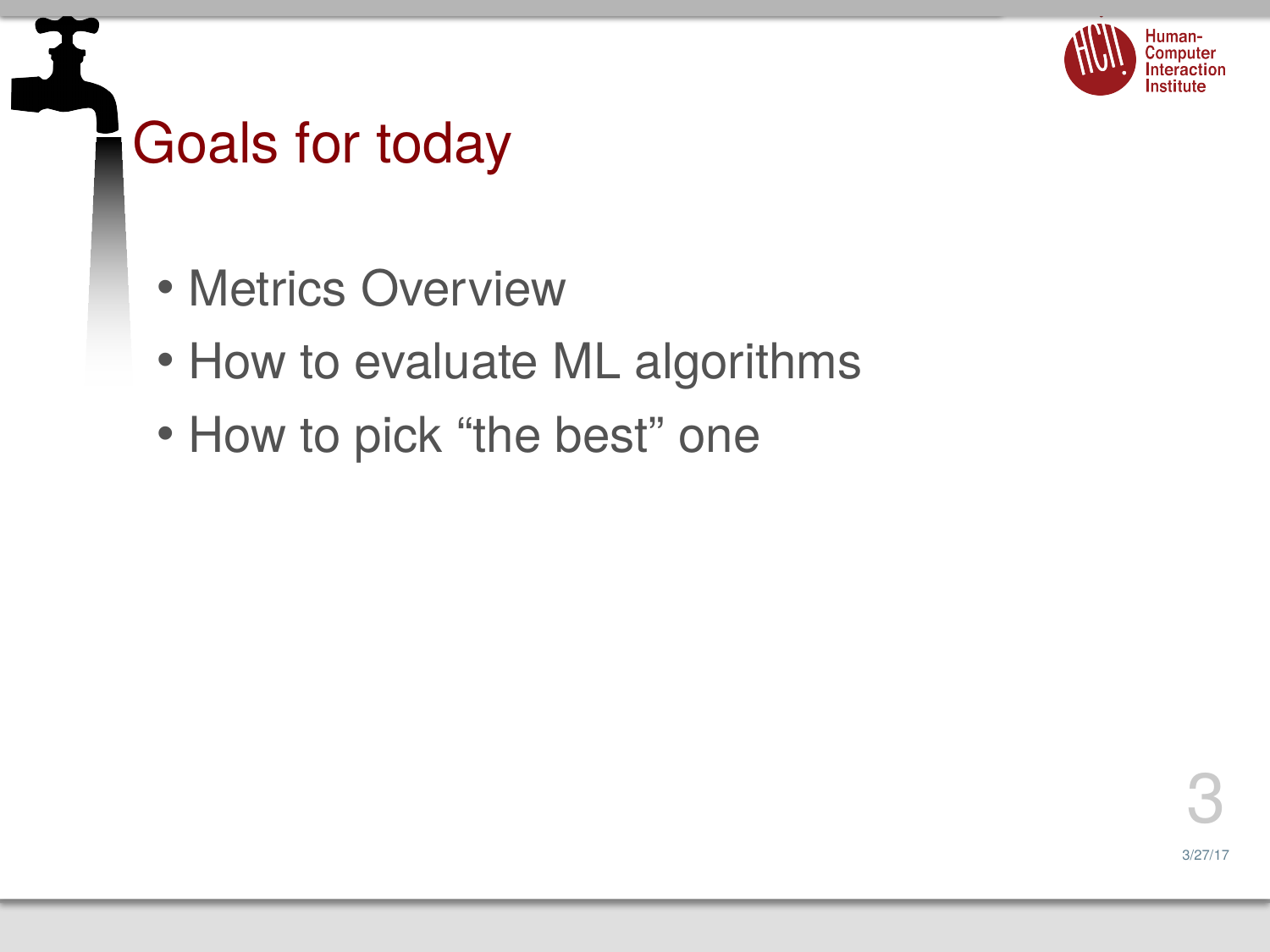

# Goals for today
Metrics Overview
How to evaluate ML algorithms
How to pick “the best” one

3
3/27/17